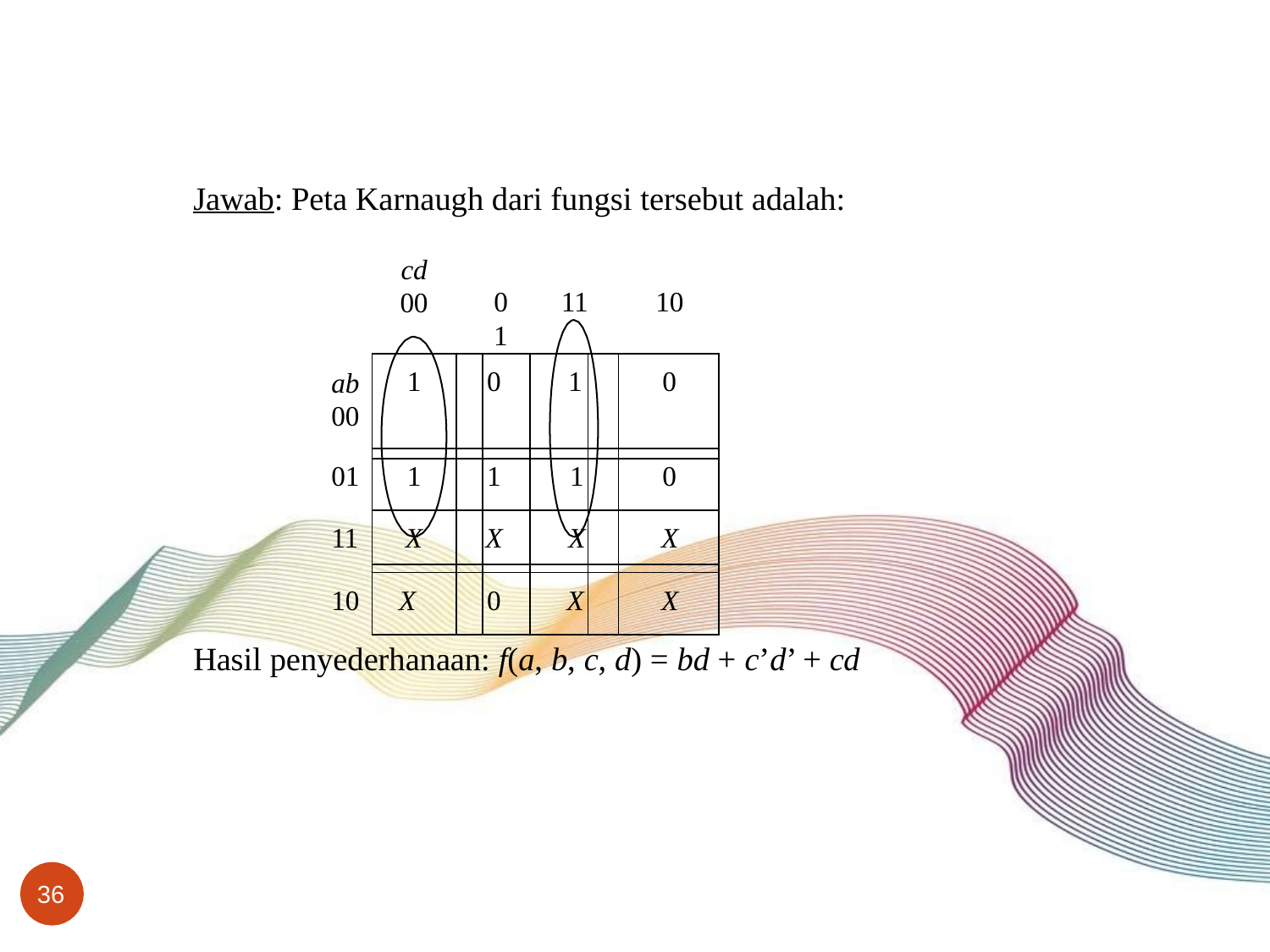

# Jawab: Peta Karnaugh dari fungsi tersebut adalah:
|  | cd 00 |  | 01 | 11 |  | 10 |
| --- | --- | --- | --- | --- | --- | --- |
| ab 00 | 1 |  | 0 | 1 |  | 0 |
|  |  |  |  |  |  |  |
| 01 | 1 |  | 1 | 1 |  | 0 |
| 11 | X |  | X | X |  | X |
|  |  |  |  |  |  |  |
| 10 | X |  | 0 | X |  | X |

Hasil penyederhanaan: f(a, b, c, d) = bd + c’d’ + cd

36